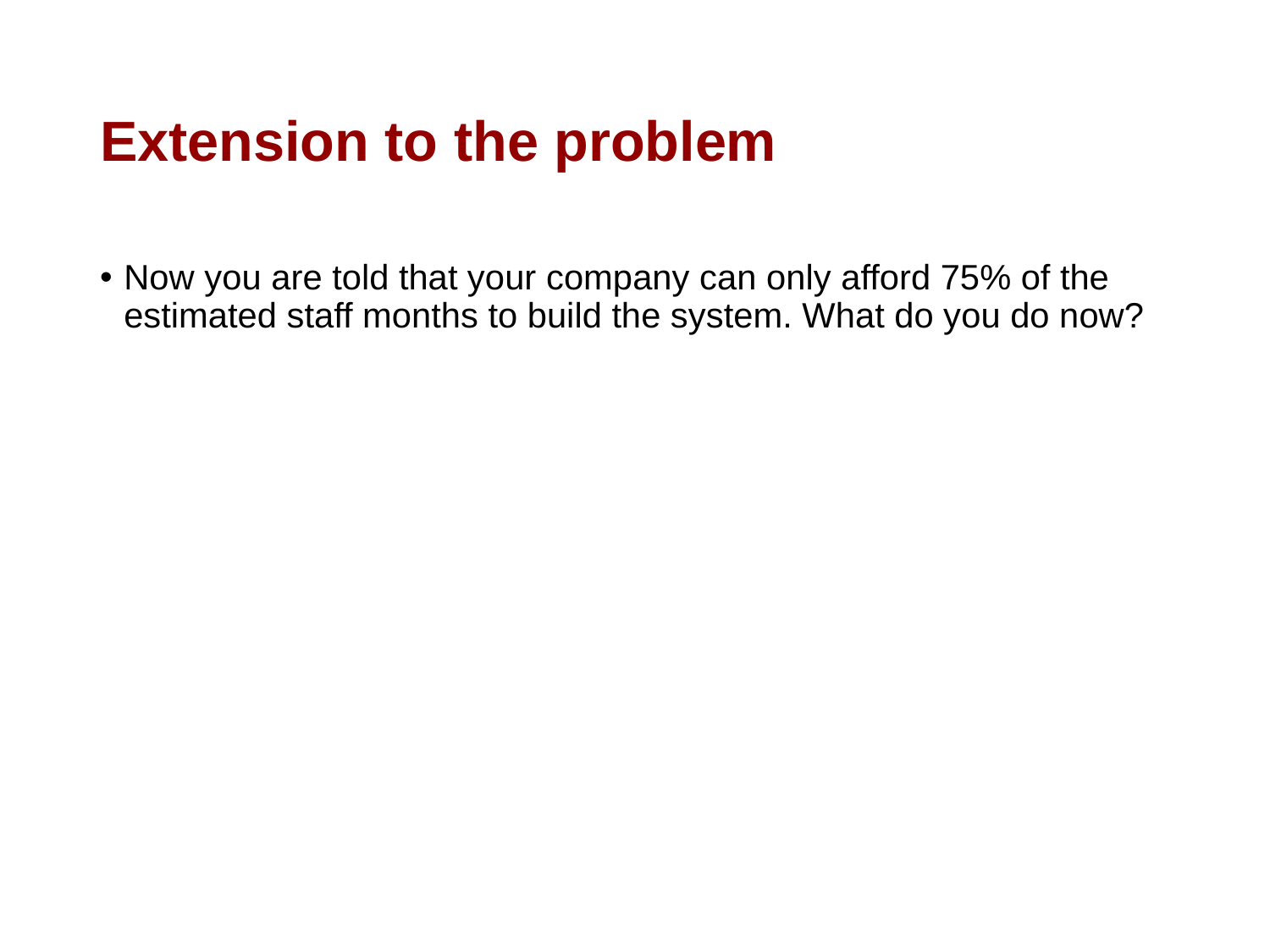

# Extension to the problem
Now you are told that your company can only afford 75% of the estimated staff months to build the system. What do you do now?